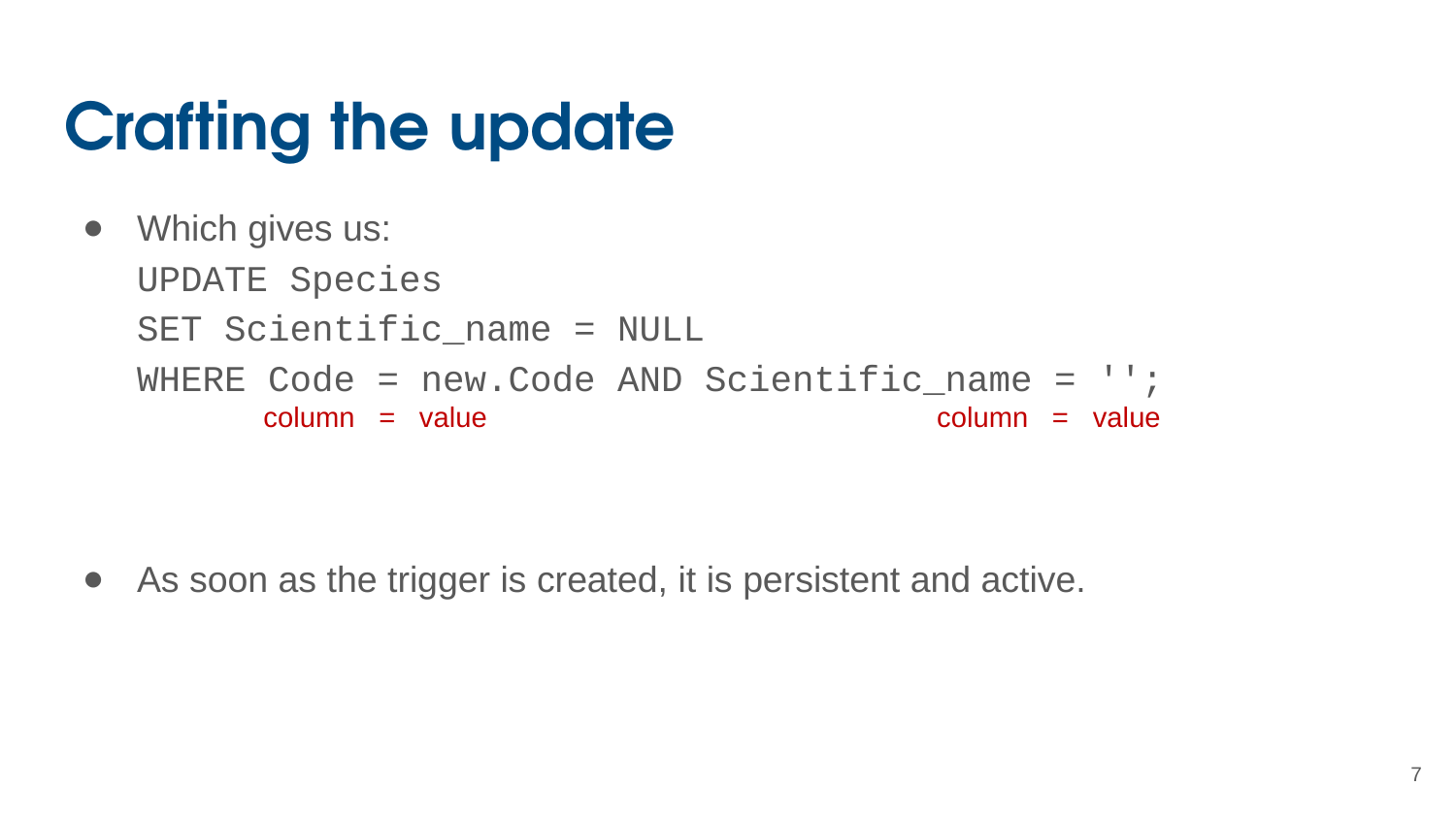

# Crafting the update
Which gives us:
UPDATE Species
SET Scientific_name = NULL
WHERE Code = new.Code AND Scientific_name = '';

As soon as the trigger is created, it is persistent and active.
column   =   value
column   =   value
7